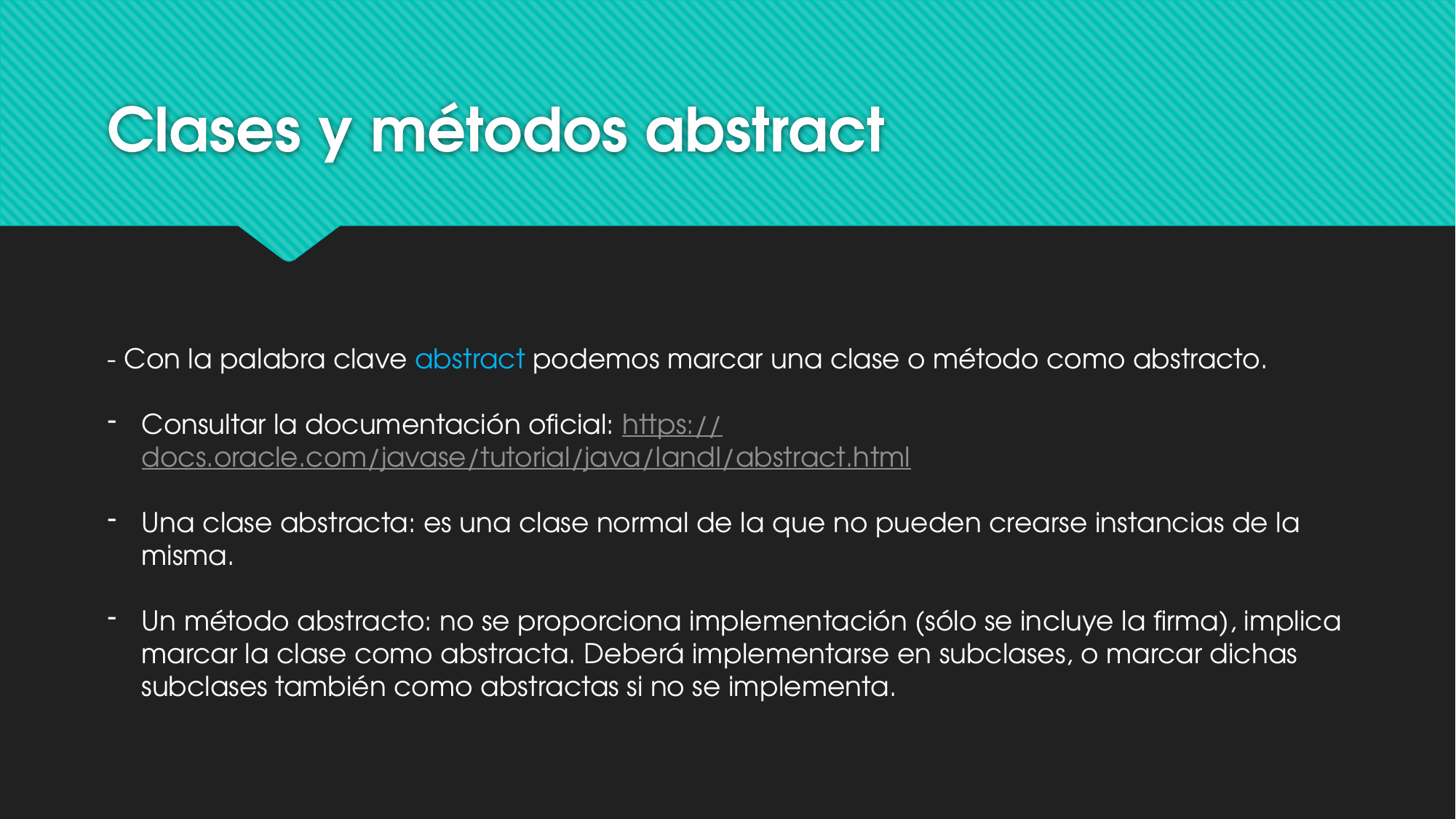

# Clases y métodos abstract
- Con la palabra clave abstract podemos marcar una clase o método como abstracto.

Consultar la documentación oficial: https://docs.oracle.com/javase/tutorial/java/IandI/abstract.html

Una clase abstracta: es una clase normal de la que no pueden crearse instancias de la misma.

Un método abstracto: no se proporciona implementación (sólo se incluye la firma), implica marcar la clase como abstracta. Deberá implementarse en subclases, o marcar dichas subclases también como abstractas si no se implementa.